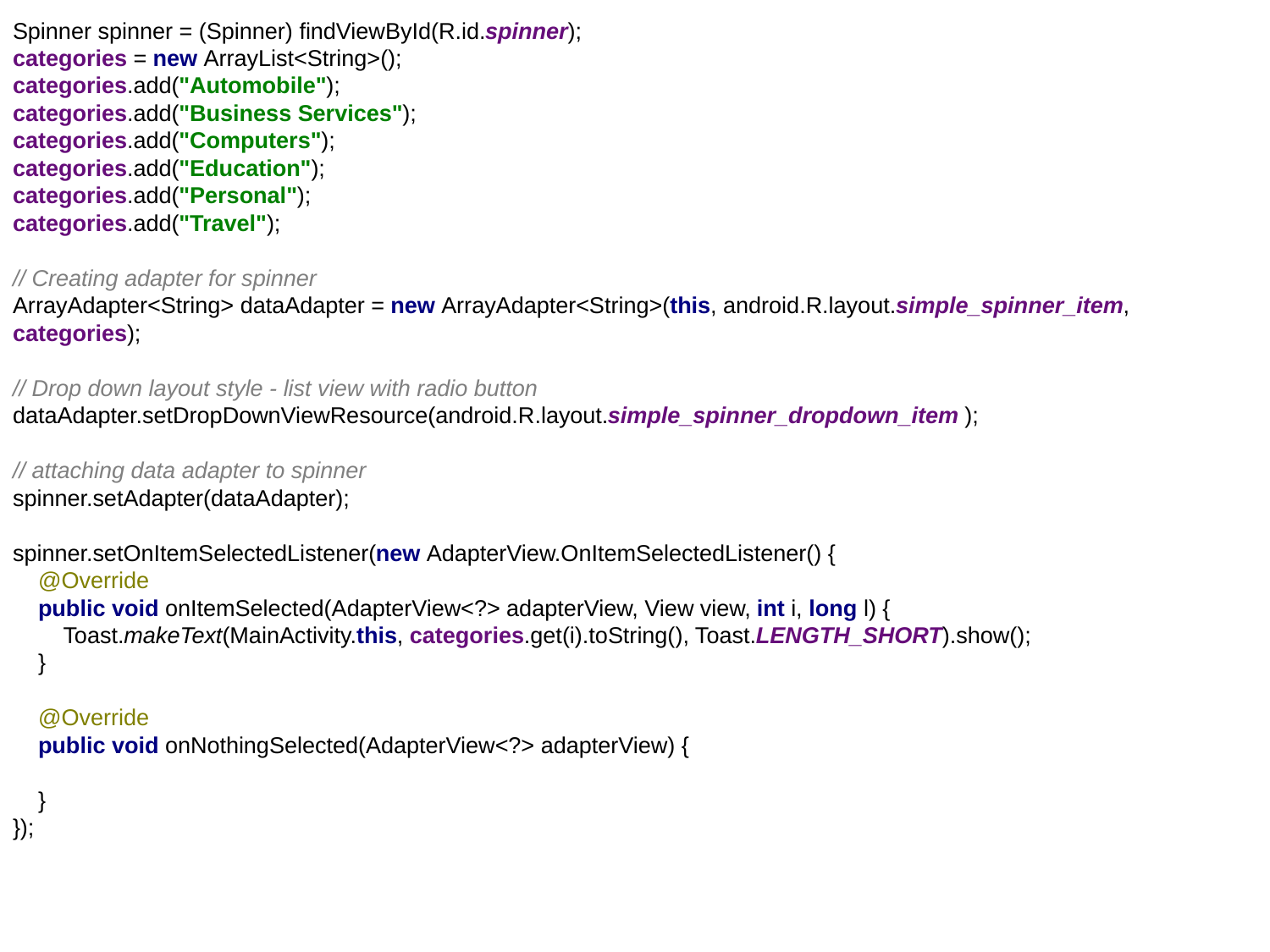

Spinner spinner = (Spinner) findViewById(R.id.spinner);
categories = new ArrayList<String>();
categories.add("Automobile");
categories.add("Business Services");
categories.add("Computers");
categories.add("Education");
categories.add("Personal");
categories.add("Travel");
// Creating adapter for spinner
ArrayAdapter<String> dataAdapter = new ArrayAdapter<String>(this, android.R.layout.simple_spinner_item, categories);
// Drop down layout style - list view with radio button
dataAdapter.setDropDownViewResource(android.R.layout.simple_spinner_dropdown_item );
// attaching data adapter to spinner
spinner.setAdapter(dataAdapter);
spinner.setOnItemSelectedListener(new AdapterView.OnItemSelectedListener() {
    @Override
    public void onItemSelected(AdapterView<?> adapterView, View view, int i, long l) {
        Toast.makeText(MainActivity.this, categories.get(i).toString(), Toast.LENGTH_SHORT).show();
    }
    @Override
    public void onNothingSelected(AdapterView<?> adapterView) {
    }
});